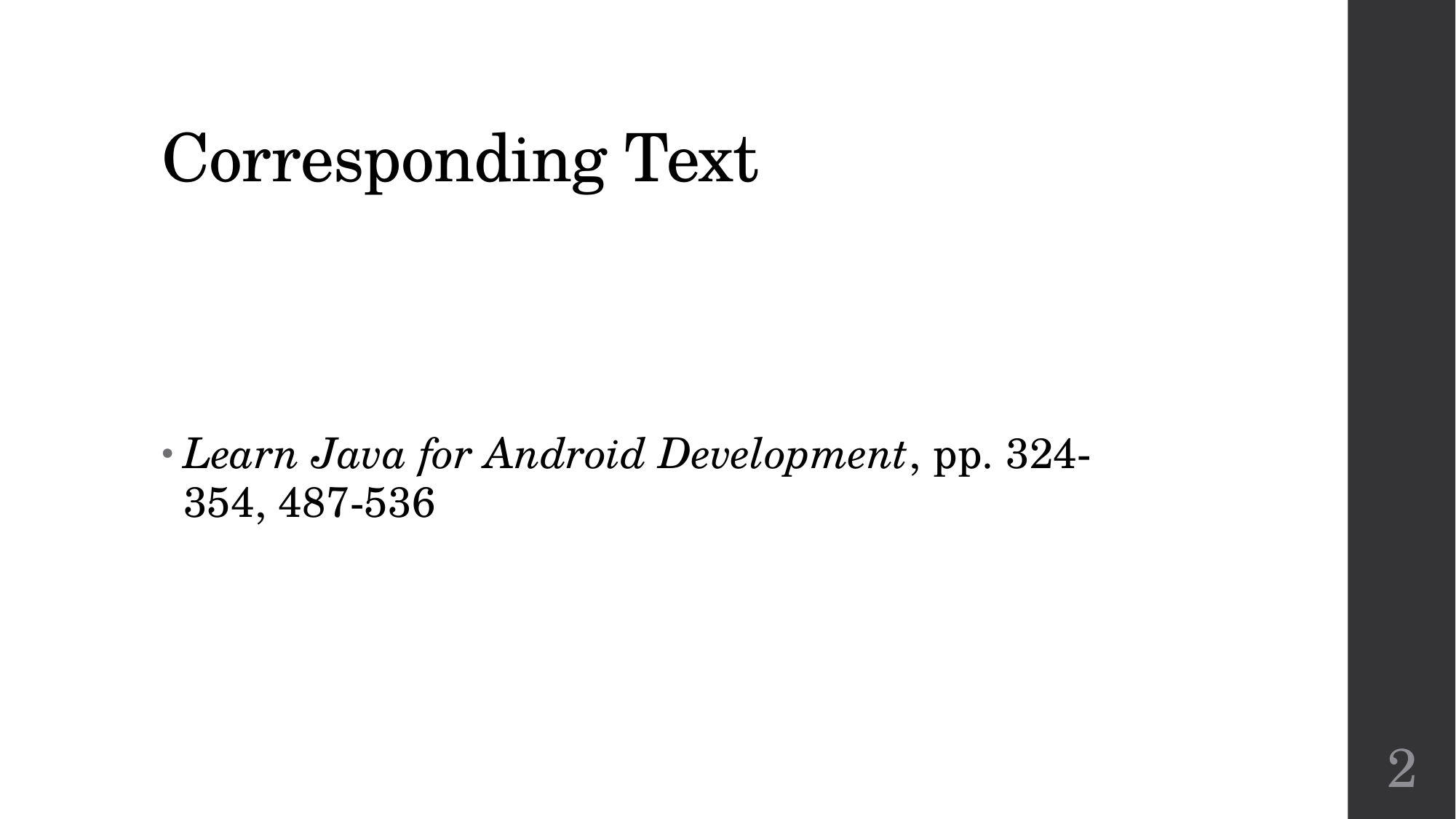

# Corresponding Text
Learn Java for Android Development, pp. 324-354, 487-536
2